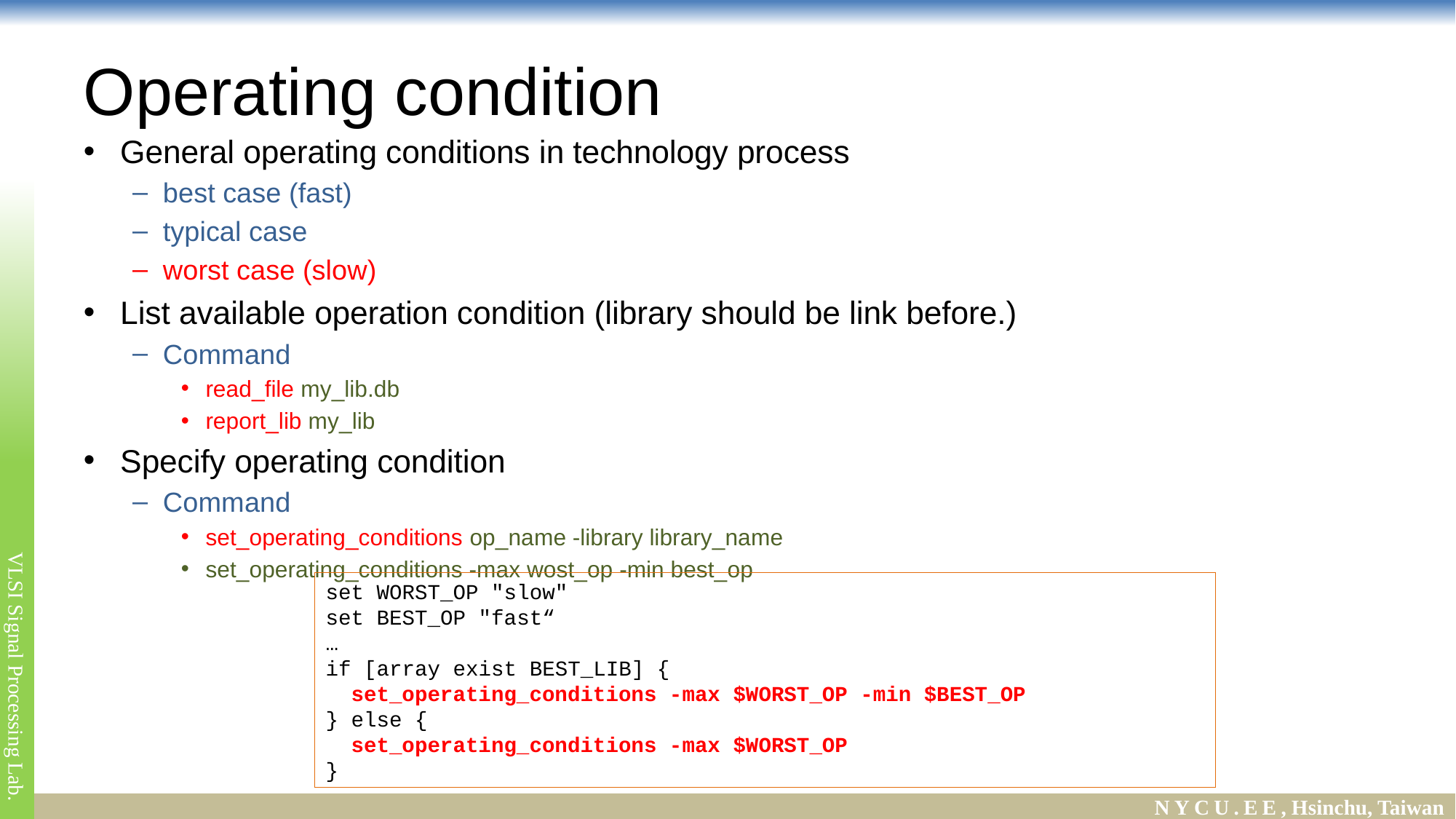

# Operating condition
General operating conditions in technology process
best case (fast)
typical case
worst case (slow)
List available operation condition (library should be link before.)
Command
read_file my_lib.db
report_lib my_lib
Specify operating condition
Command
set_operating_conditions op_name -library library_name
set_operating_conditions -max wost_op -min best_op

set WORST_OP "slow"
set BEST_OP "fast“
…
if [array exist BEST_LIB] {
  set_operating_conditions -max $WORST_OP -min $BEST_OP
} else {
  set_operating_conditions -max $WORST_OP
}